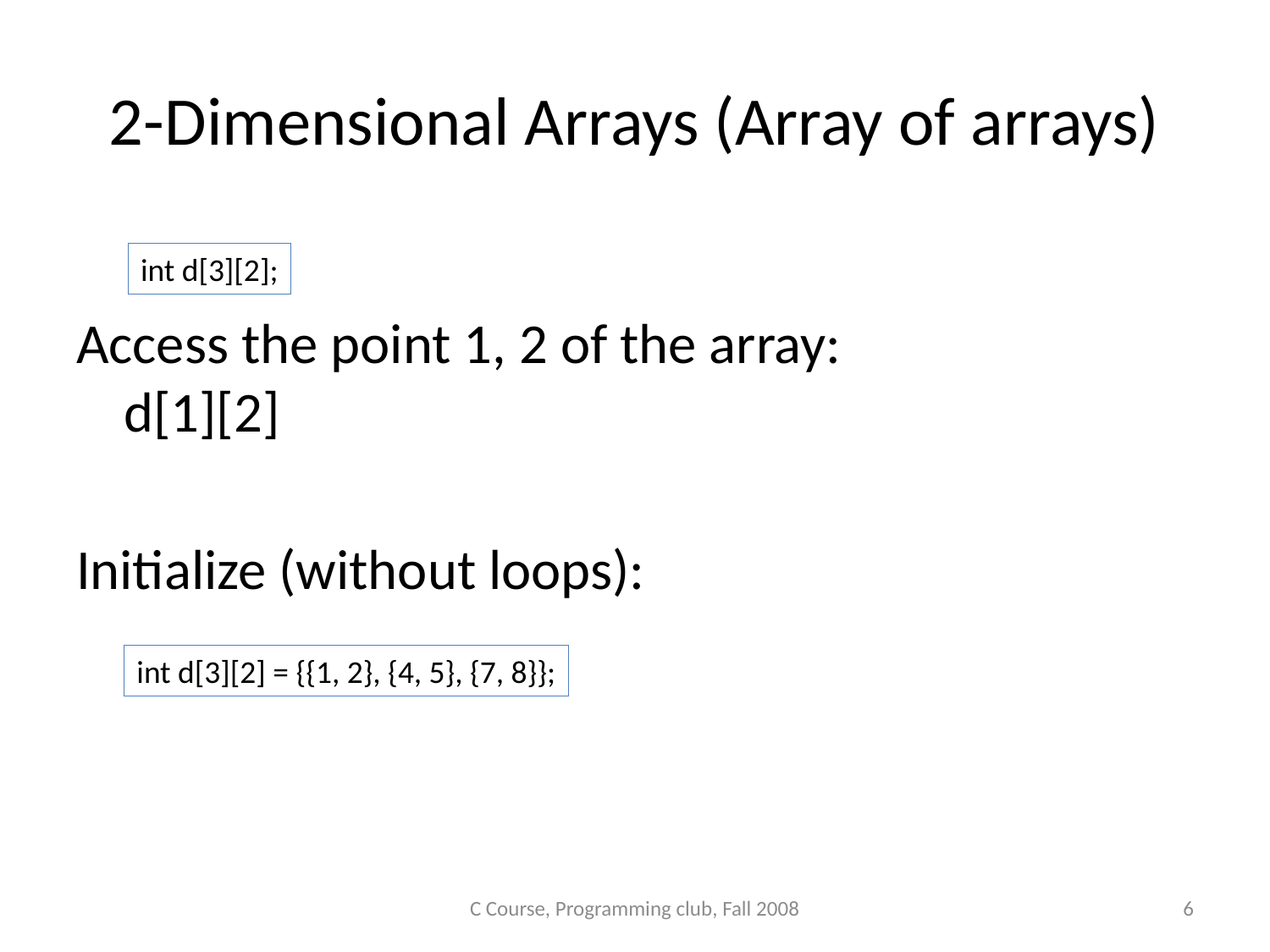

# 2-Dimensional Arrays (Array of arrays)

Access the point 1, 2 of the array:
d[1][2]

Initialize (without loops):
int d[3][2];
int d[3][2] = {{1, 2}, {4, 5}, {7, 8}};
C Course, Programming club, Fall 2008
6